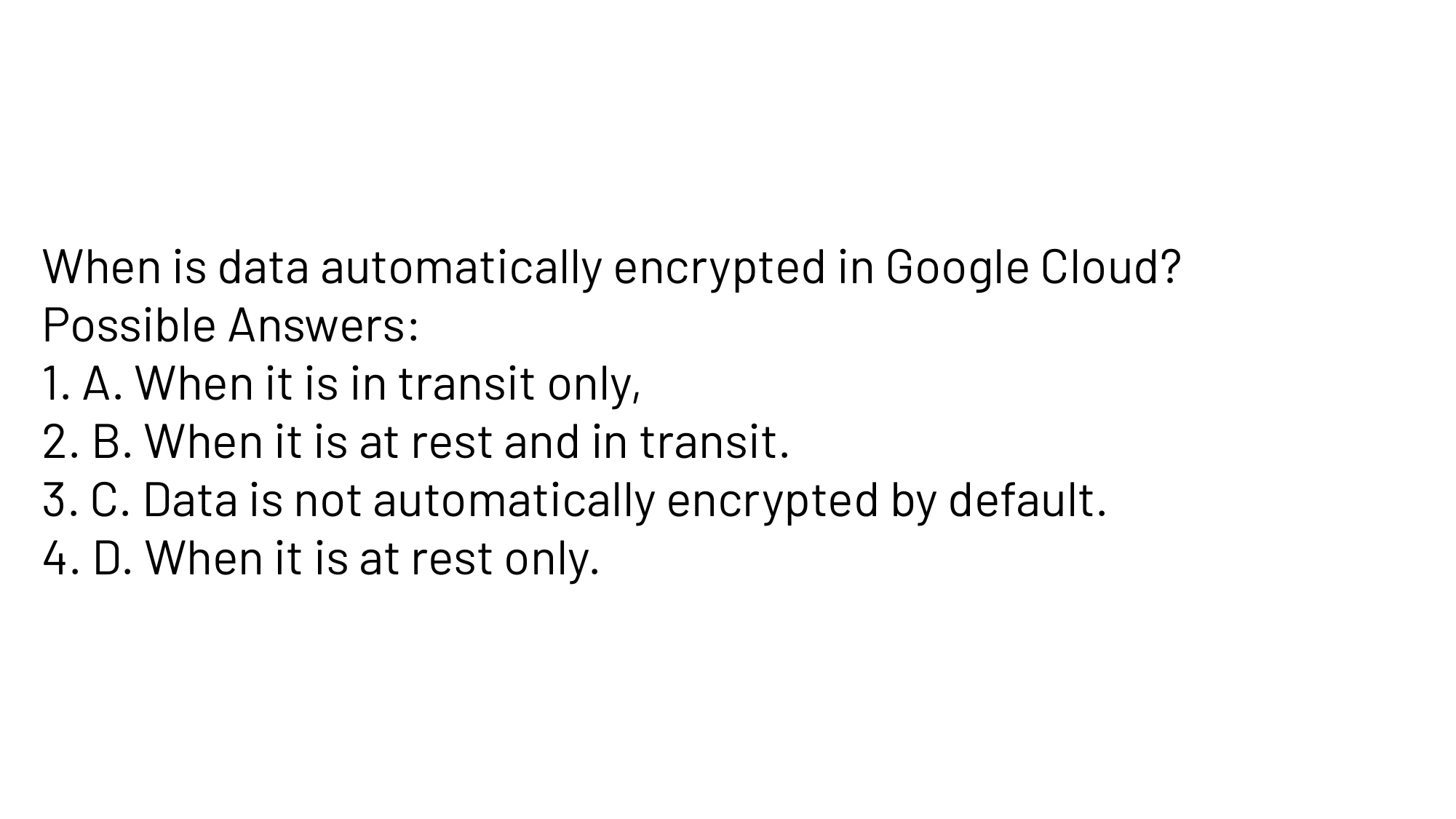

When is data automatically encrypted in Google Cloud?
Possible Answers:
1. A. When it is in transit only,
2. B. When it is at rest and in transit.
3. C. Data is not automatically encrypted by default.
4. D. When it is at rest only.